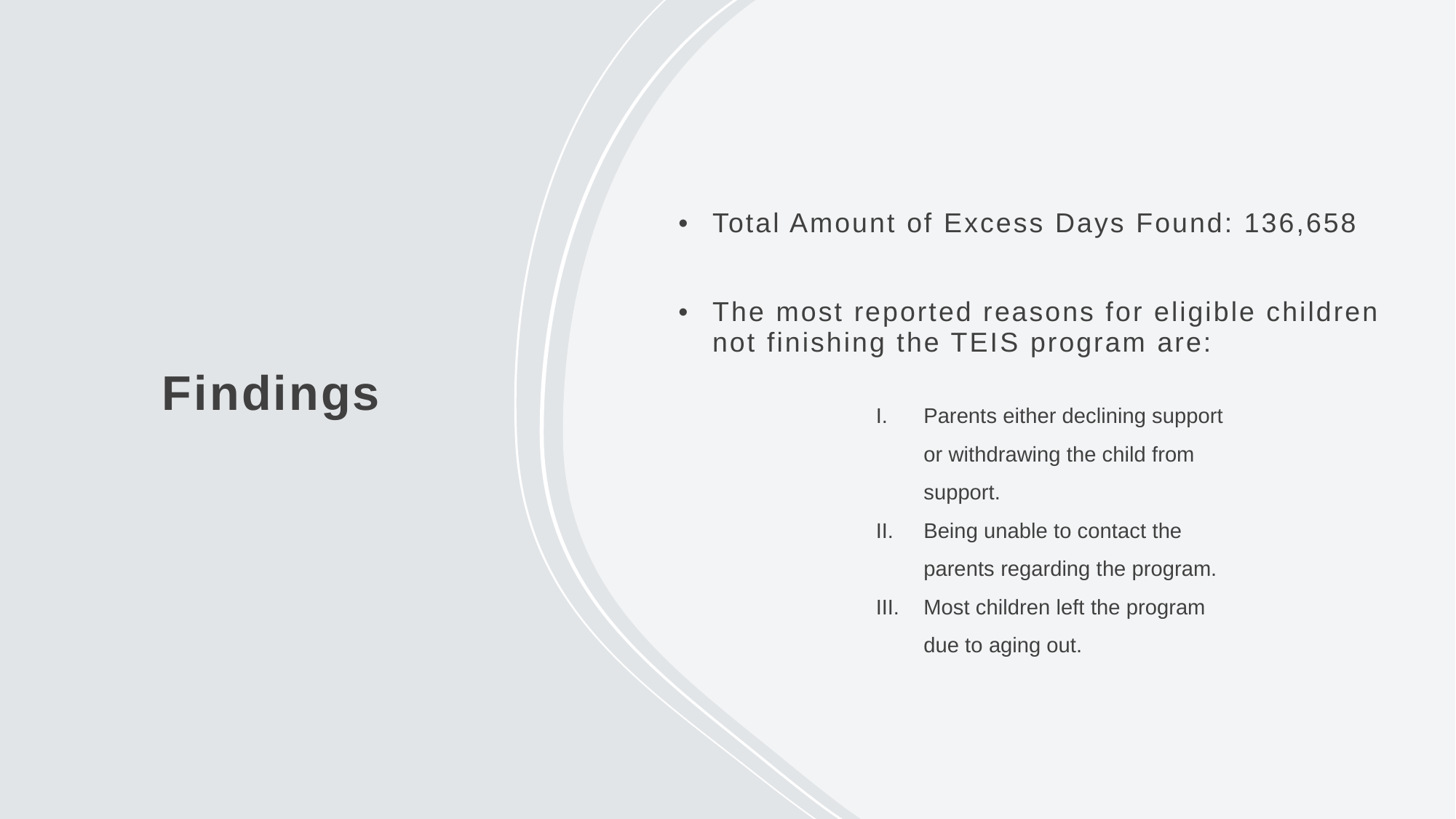

Total Amount of Excess Days Found: 136,658

The most reported reasons for eligible children not finishing the TEIS program are:

# Findings
Parents either declining support or withdrawing the child from support.
Being unable to contact the parents regarding the program.
Most children left the program due to aging out.